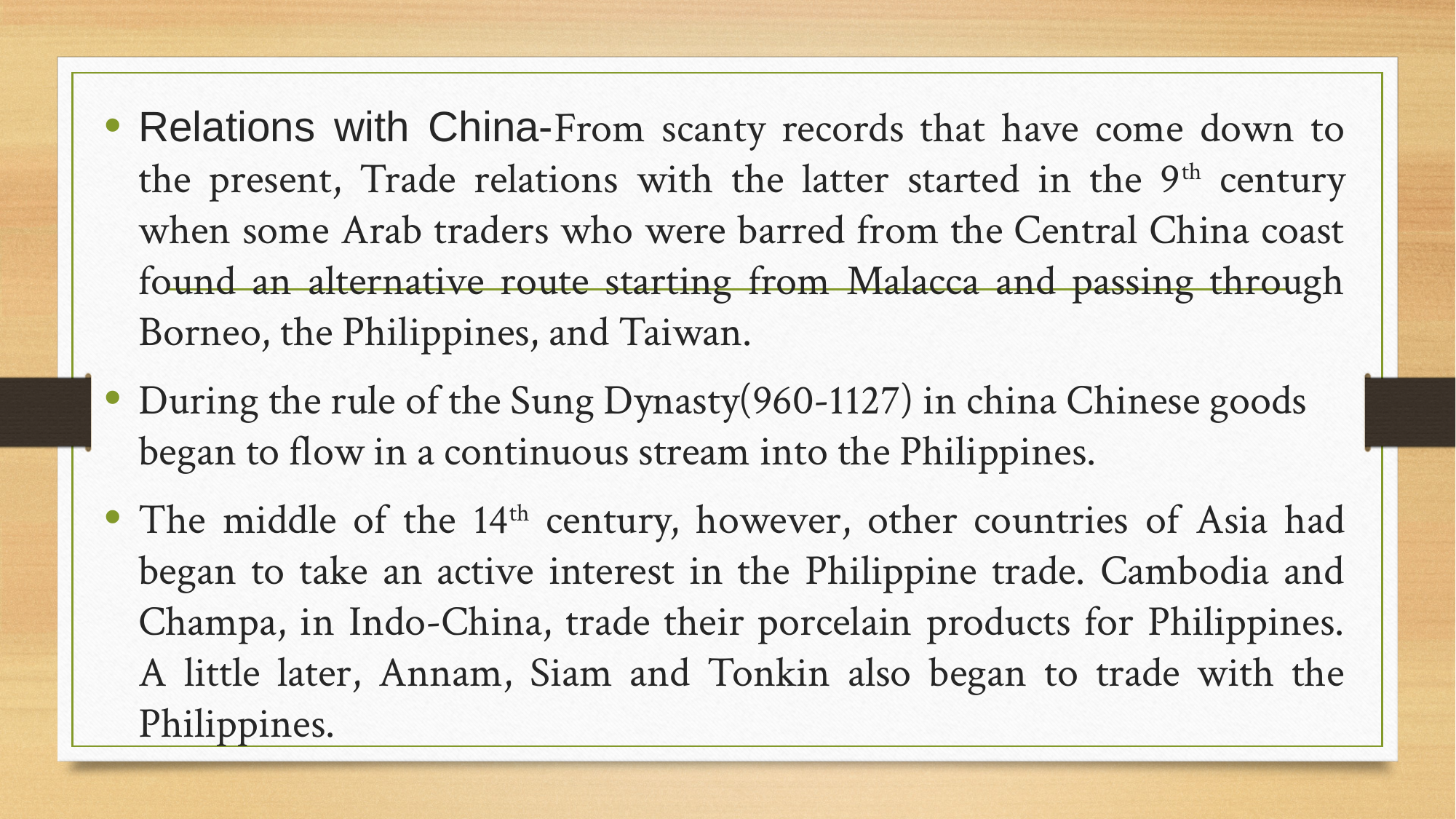

Relations with China-From scanty records that have come down to the present, Trade relations with the latter started in the 9th century when some Arab traders who were barred from the Central China coast found an alternative route starting from Malacca and passing through Borneo, the Philippines, and Taiwan.
During the rule of the Sung Dynasty(960-1127) in china Chinese goods began to flow in a continuous stream into the Philippines.
The middle of the 14th century, however, other countries of Asia had began to take an active interest in the Philippine trade. Cambodia and Champa, in Indo-China, trade their porcelain products for Philippines. A little later, Annam, Siam and Tonkin also began to trade with the Philippines.